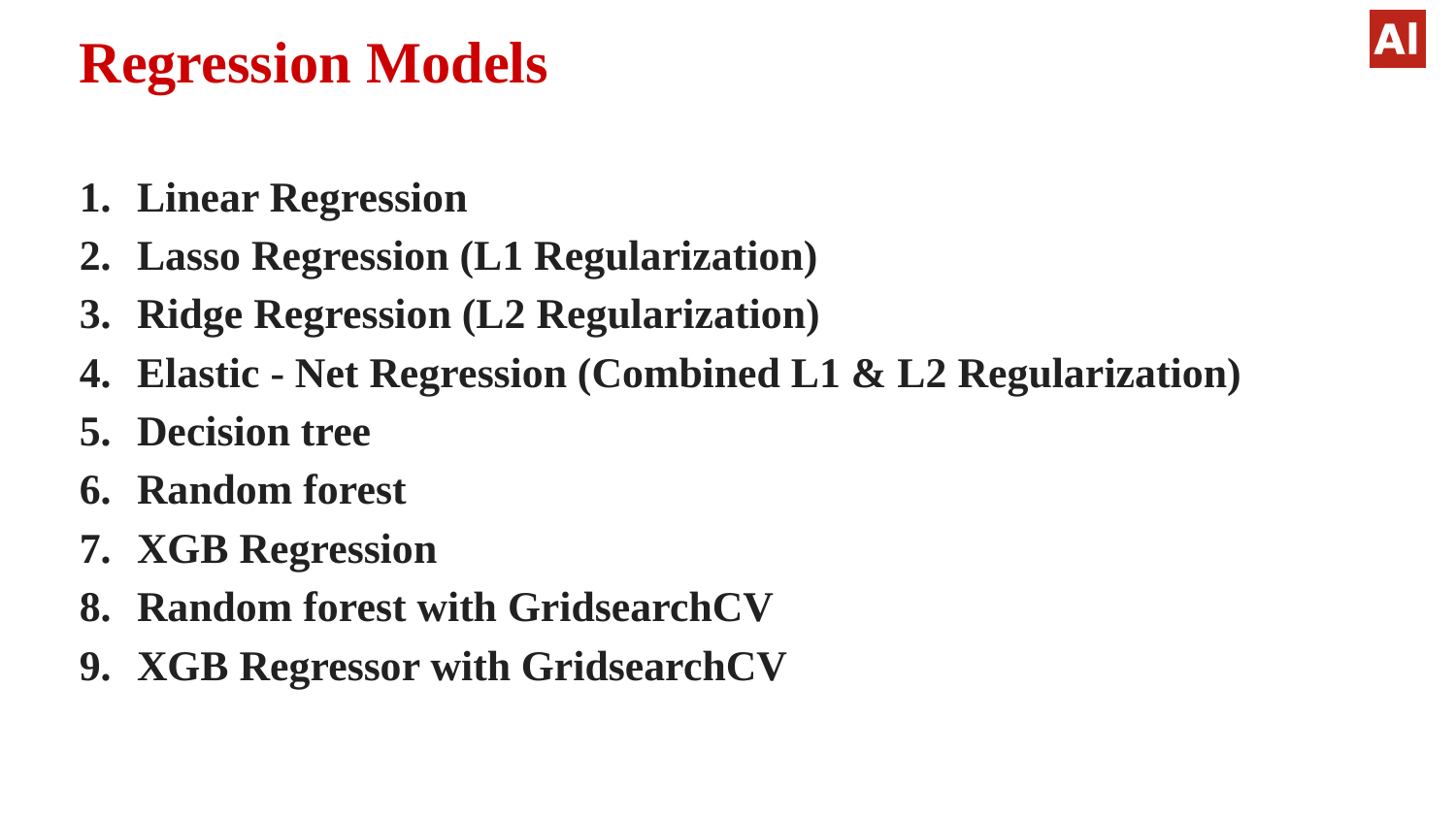

# Regression Models
Linear Regression
Lasso Regression (L1 Regularization)
Ridge Regression (L2 Regularization)
Elastic - Net Regression (Combined L1 & L2 Regularization)
Decision tree
Random forest
XGB Regression
Random forest with GridsearchCV
XGB Regressor with GridsearchCV